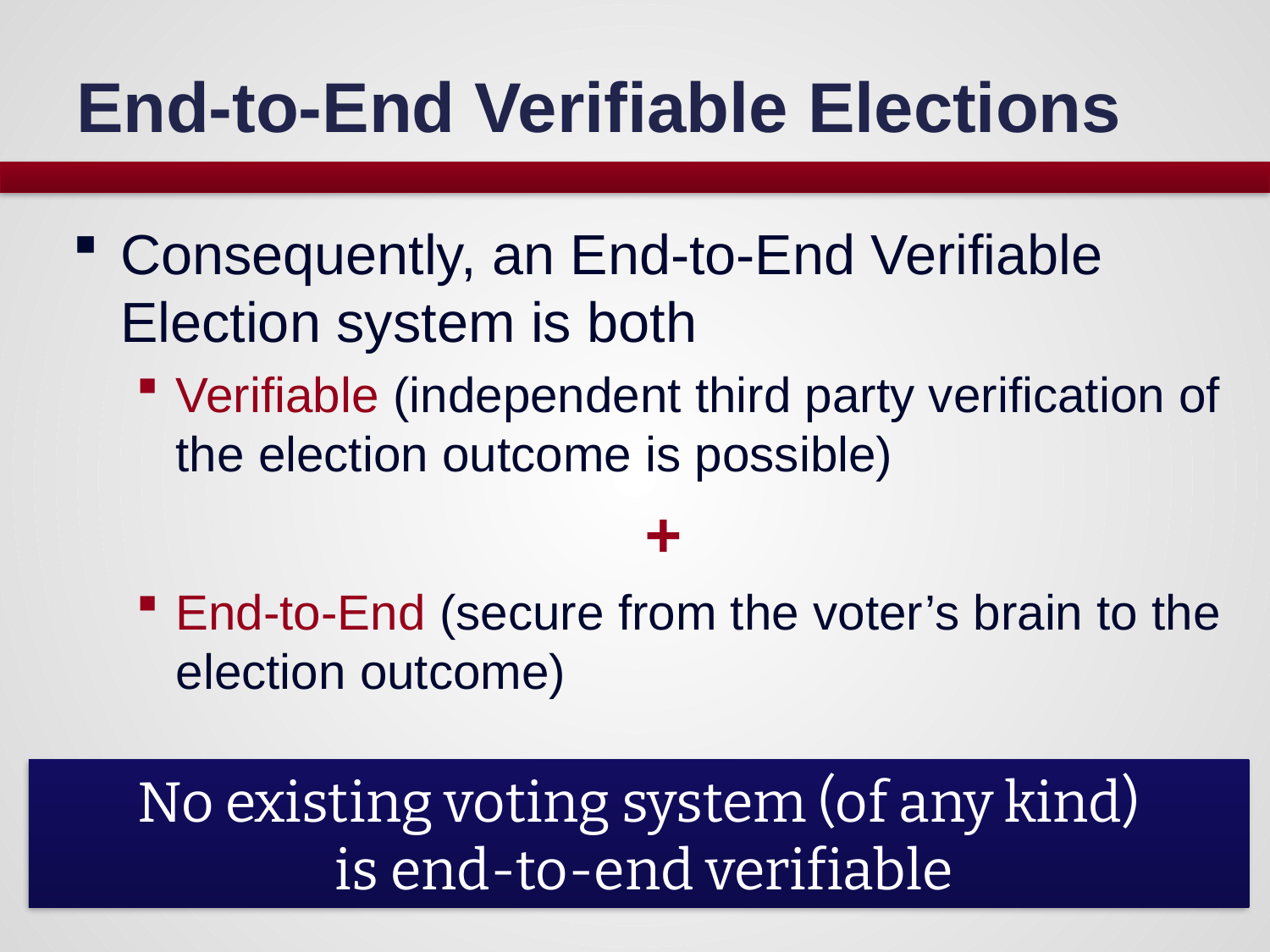

# End-to-End Verifiable Elections
Consequently, an End-to-End Verifiable Election system is both
Verifiable (independent third party verification of the election outcome is possible)
				+
End-to-End (secure from the voter’s brain to the election outcome)
No existing voting system (of any kind)
 is end-to-end verifiable